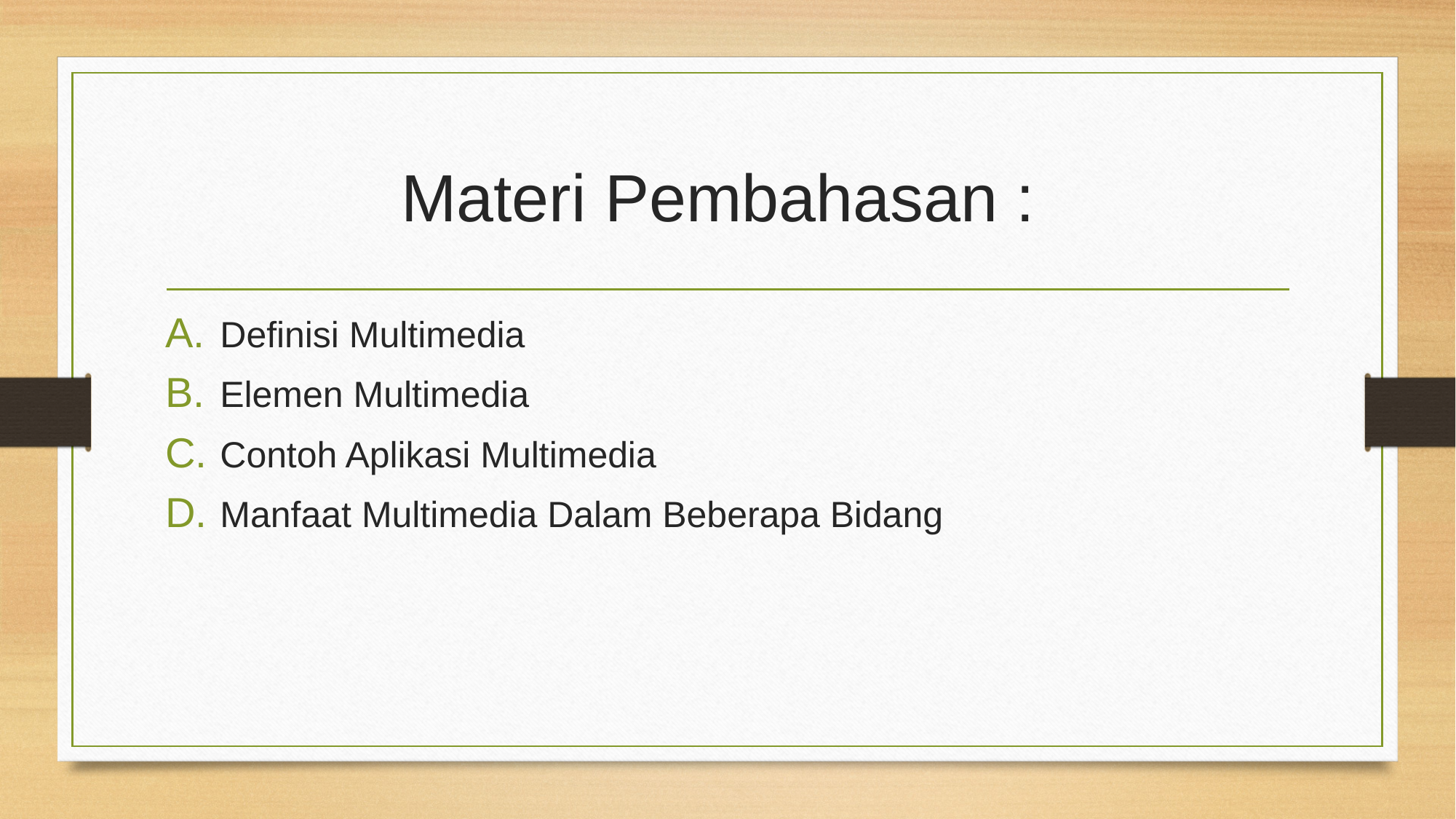

# Materi Pembahasan :
Definisi Multimedia
Elemen Multimedia
Contoh Aplikasi Multimedia
Manfaat Multimedia Dalam Beberapa Bidang